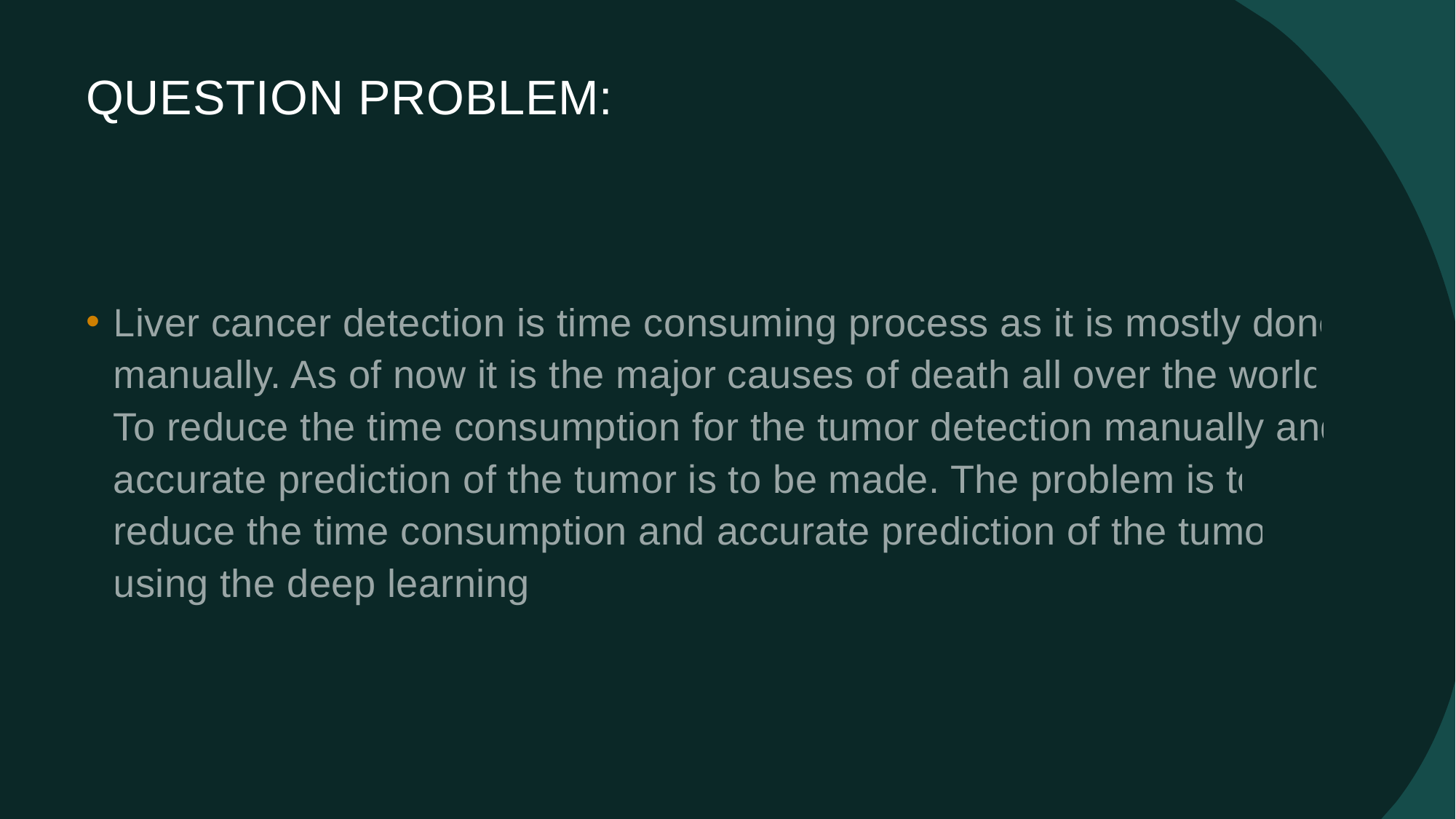

# QUESTION PROBLEM:
Liver cancer detection is time consuming process as it is mostly done manually. As of now it is the major causes of death all over the world. To reduce the time consumption for the tumor detection manually and accurate prediction of the tumor is to be made. The problem is to reduce the time consumption and accurate prediction of the tumor using the deep learning.